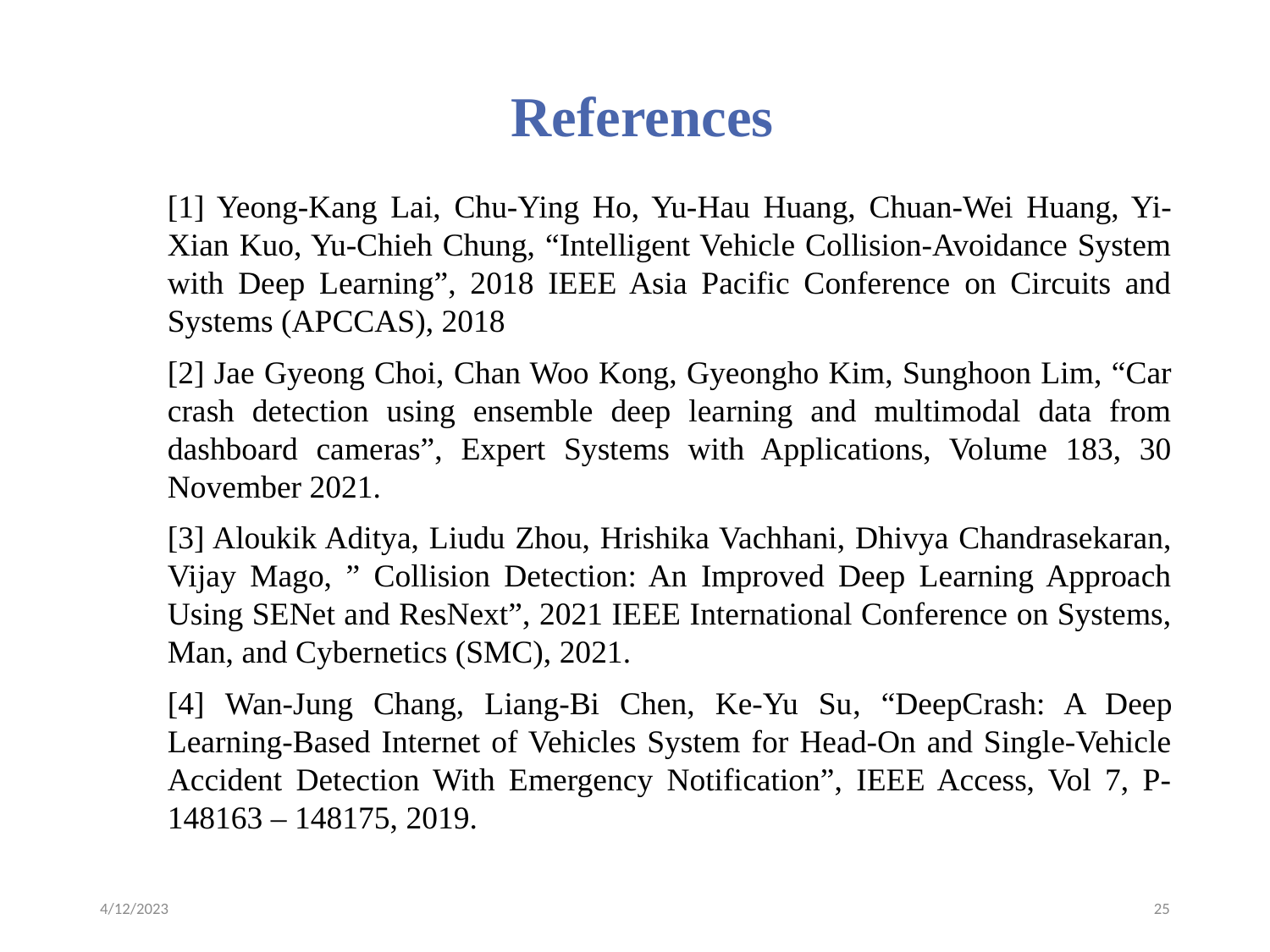

# References
[1] Yeong-Kang Lai, Chu-Ying Ho, Yu-Hau Huang, Chuan-Wei Huang, Yi-Xian Kuo, Yu-Chieh Chung, “Intelligent Vehicle Collision-Avoidance System with Deep Learning”, 2018 IEEE Asia Pacific Conference on Circuits and Systems (APCCAS), 2018
[2] Jae Gyeong Choi, Chan Woo Kong, Gyeongho Kim, Sunghoon Lim, “Car crash detection using ensemble deep learning and multimodal data from dashboard cameras”, Expert Systems with Applications, Volume 183, 30 November 2021.
[3] Aloukik Aditya, Liudu Zhou, Hrishika Vachhani, Dhivya Chandrasekaran, Vijay Mago, ” Collision Detection: An Improved Deep Learning Approach Using SENet and ResNext”, 2021 IEEE International Conference on Systems, Man, and Cybernetics (SMC), 2021.
[4] Wan-Jung Chang, Liang-Bi Chen, Ke-Yu Su, “DeepCrash: A Deep Learning-Based Internet of Vehicles System for Head-On and Single-Vehicle Accident Detection With Emergency Notification”, IEEE Access, Vol 7, P-148163 – 148175, 2019.

4/12/2023
25